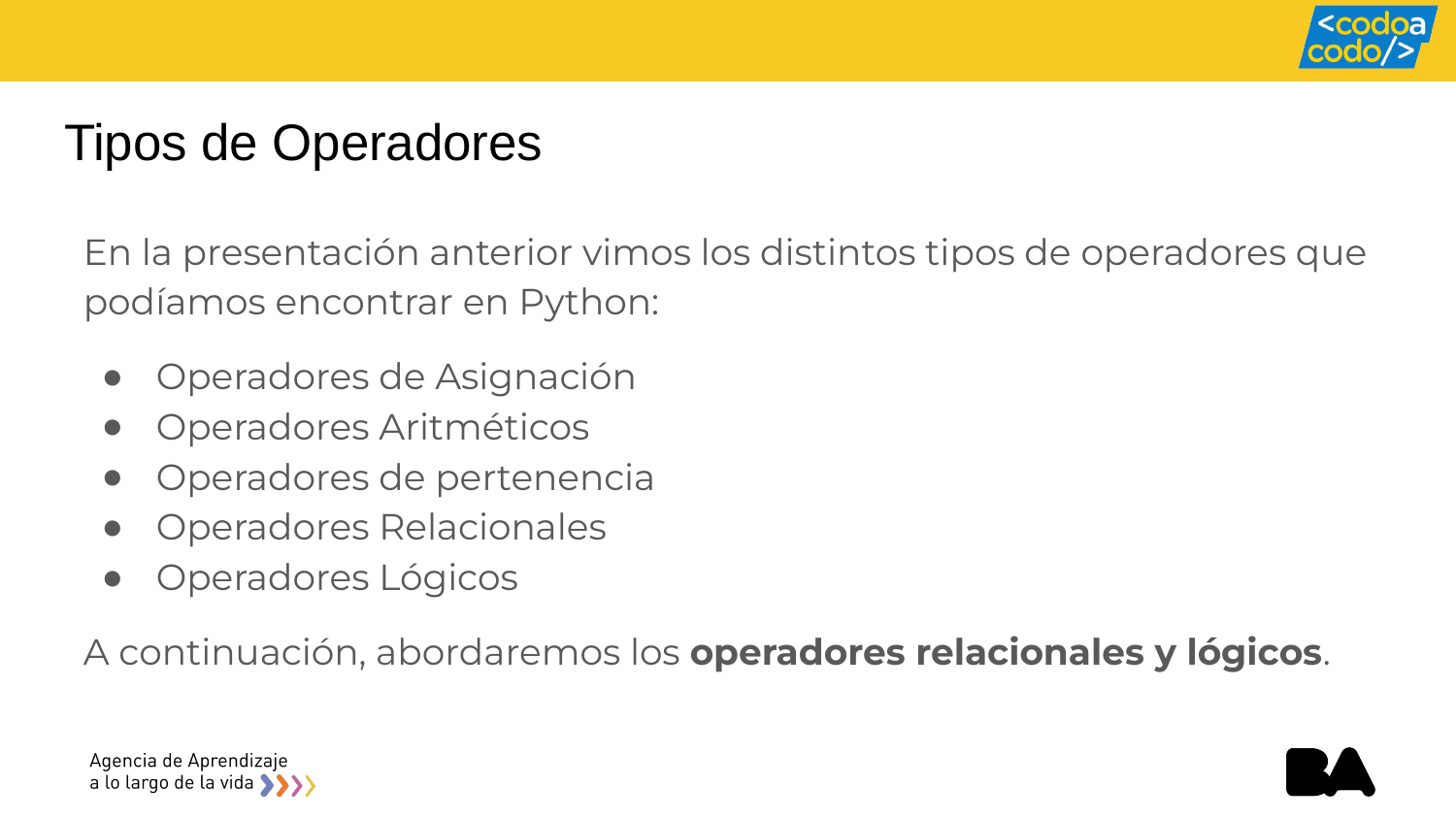

# Tipos de Operadores
En la presentación anterior vimos los distintos tipos de operadores que podíamos encontrar en Python:
Operadores de Asignación
Operadores Aritméticos
Operadores de pertenencia
Operadores Relacionales
Operadores Lógicos
A continuación, abordaremos los operadores relacionales y lógicos.